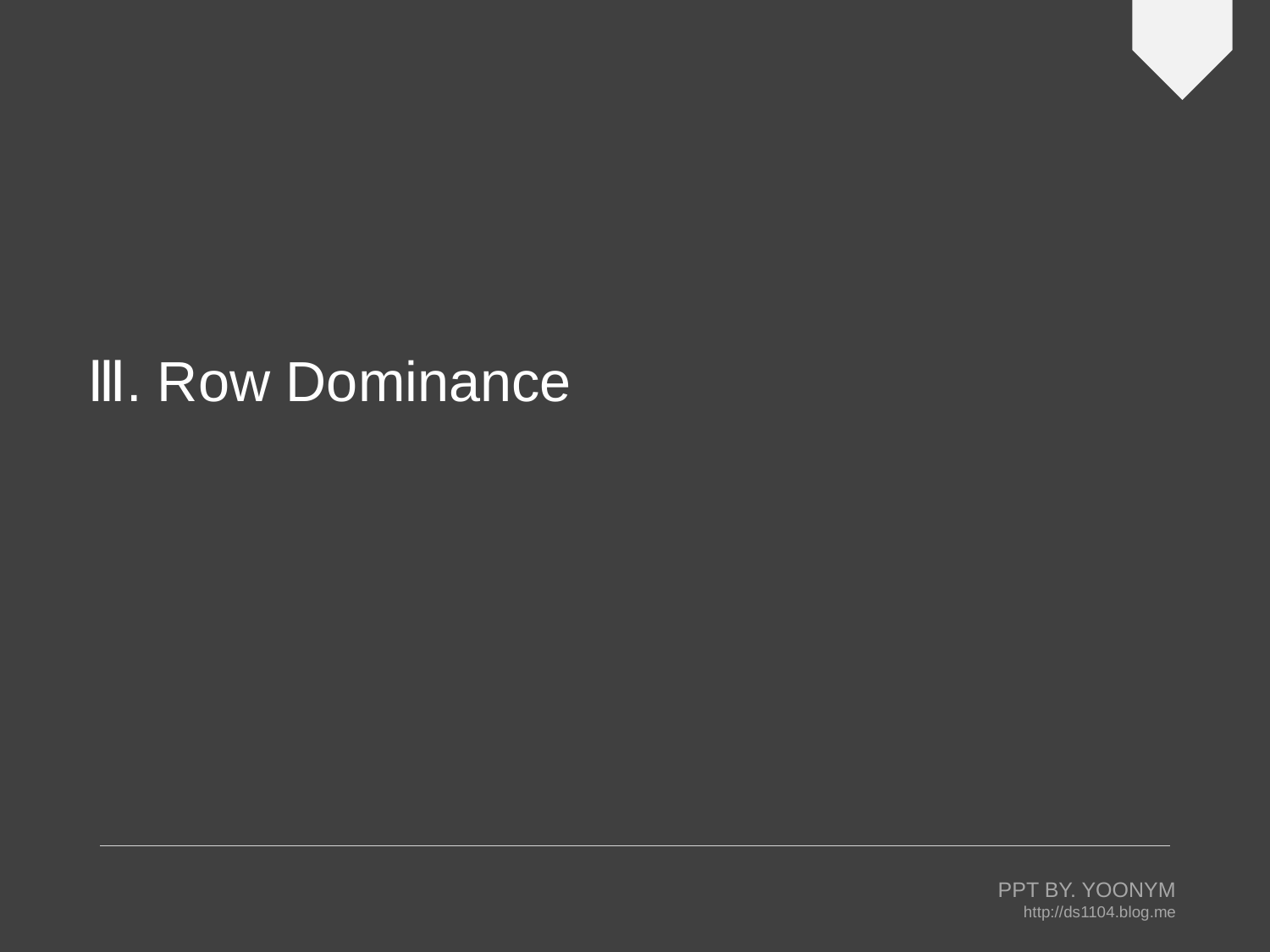

Ⅲ. Row Dominance
PPT BY. YOONYM
http://ds1104.blog.me